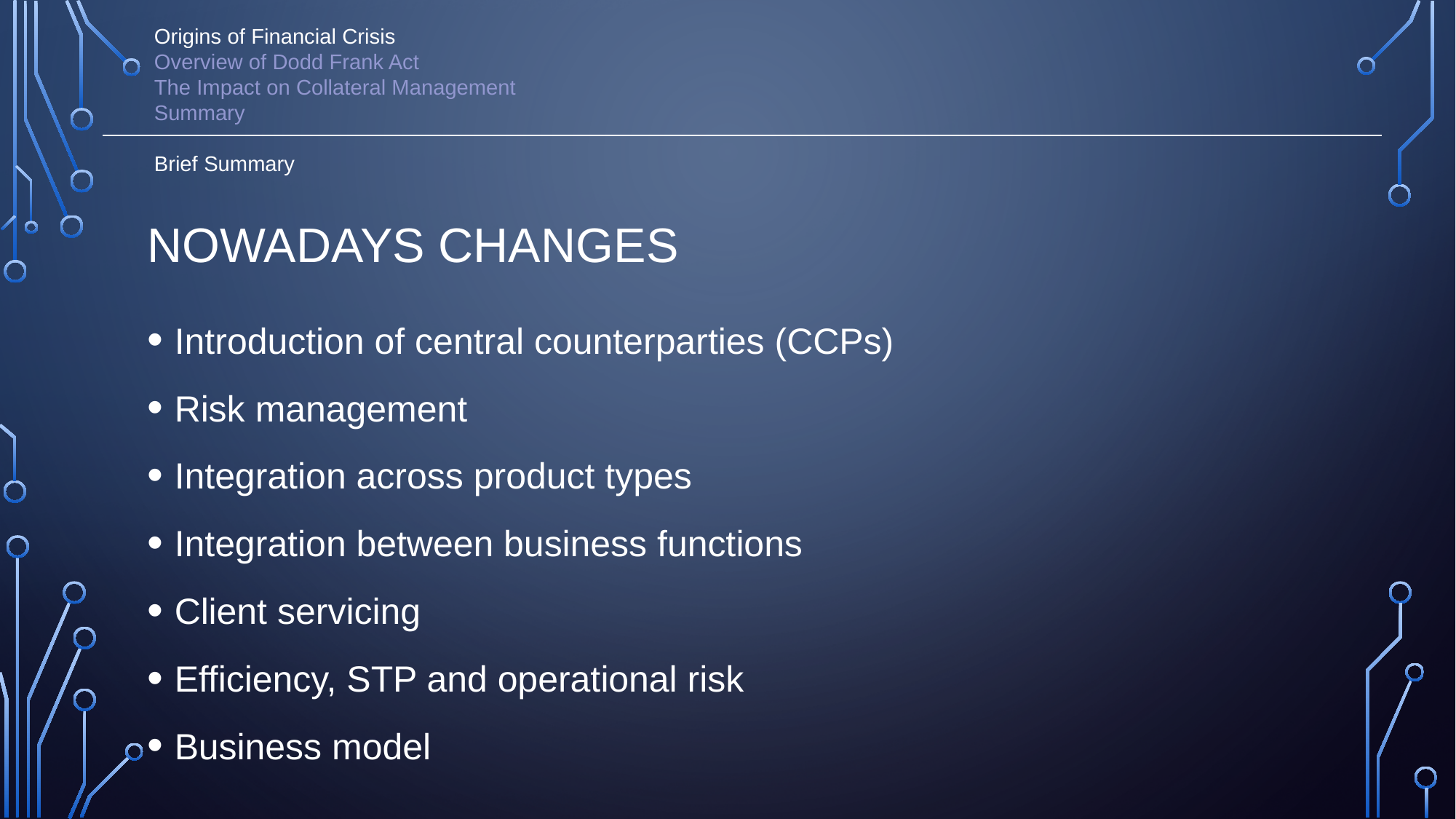

Origins of Financial Crisis
Overview of Dodd Frank Act
The Impact on Collateral Management
Summary

Brief Summary
# Nowadays changes
Introduction of central counterparties (CCPs)
Risk management
Integration across product types
Integration between business functions
Client servicing
Efficiency, STP and operational risk
Business model